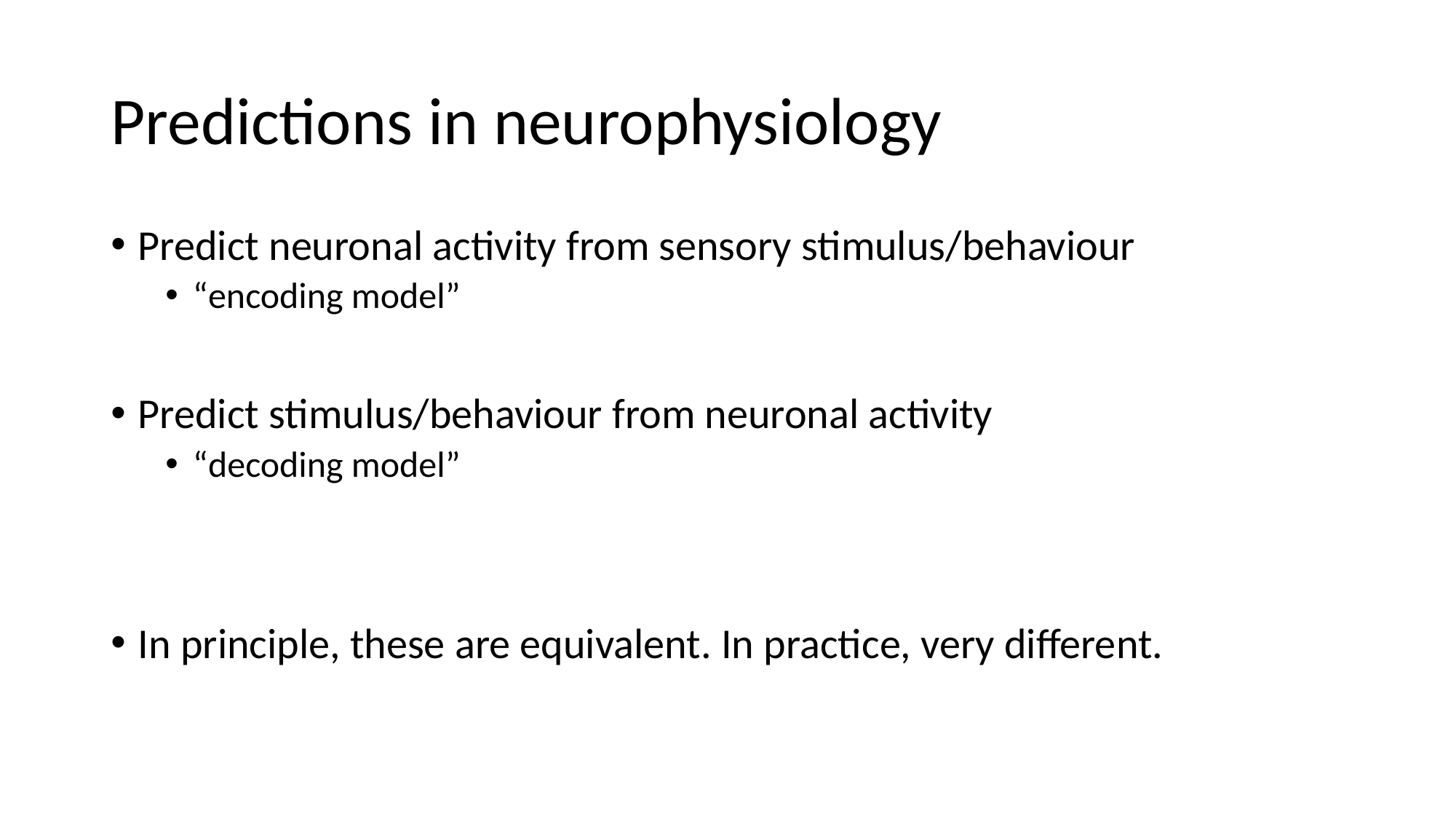

# Predictions in neurophysiology
Predict neuronal activity from sensory stimulus/behaviour
“encoding model”

Predict stimulus/behaviour from neuronal activity
“decoding model”

In principle, these are equivalent. In practice, very different.